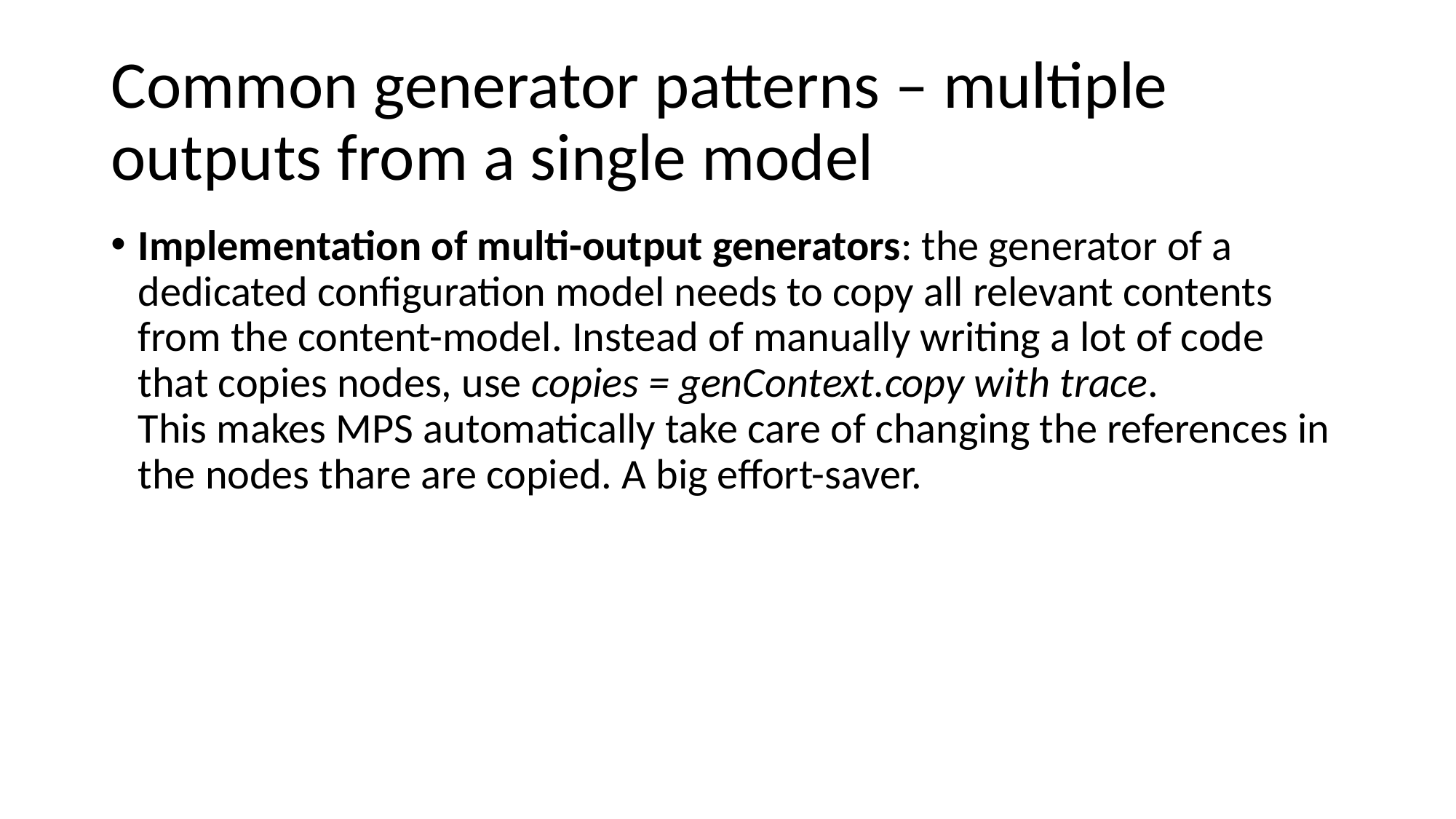

# Common generator patterns – multiple outputs from a single model
Implementation of multi-output generators: the generator of a dedicated configuration model needs to copy all relevant contents from the content-model. Instead of manually writing a lot of code that copies nodes, use copies = genContext.copy with trace.
This makes MPS automatically take care of changing the references in the nodes thare are copied. A big effort-saver.